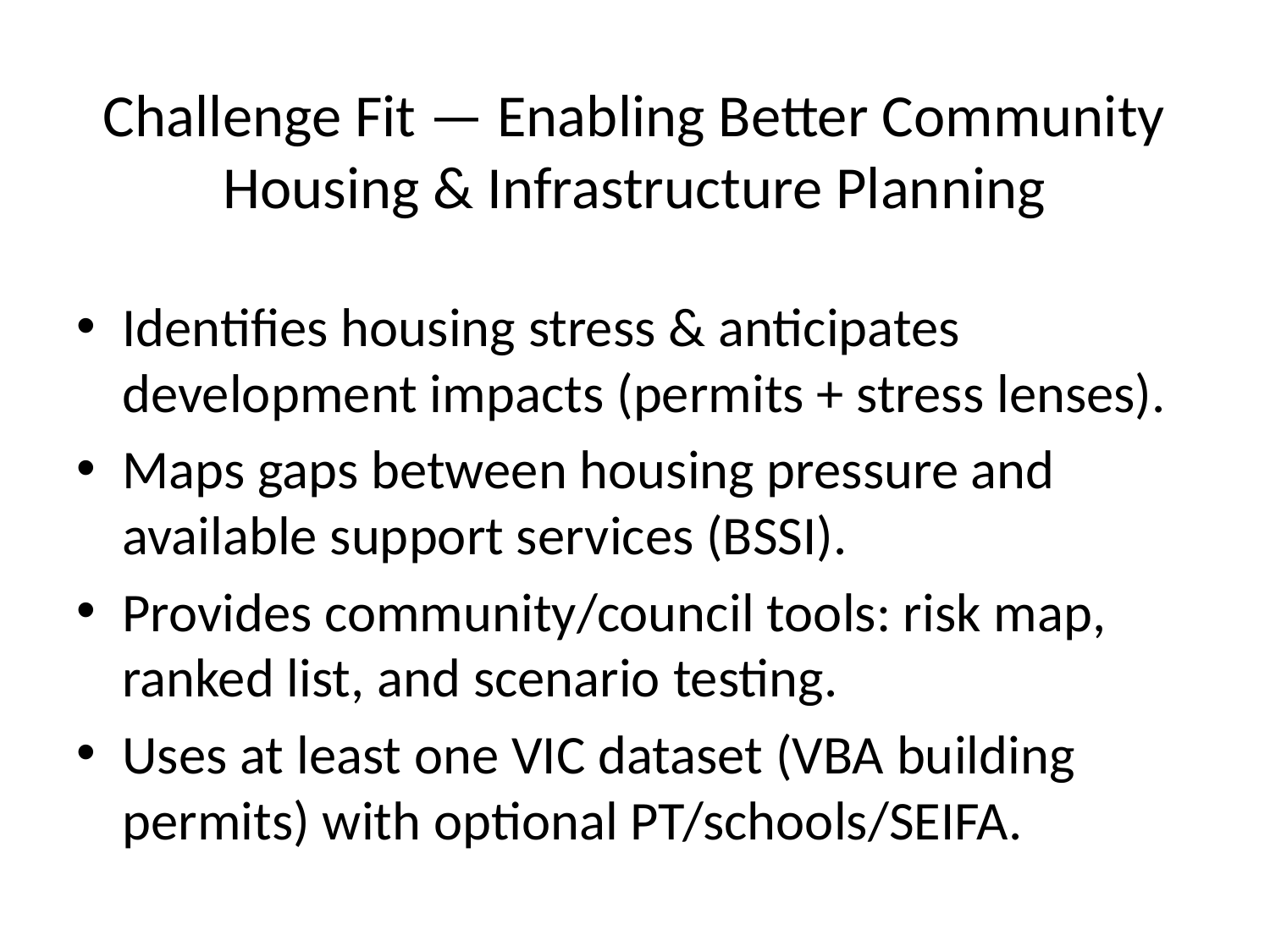

# Challenge Fit — Enabling Better Community Housing & Infrastructure Planning
Identifies housing stress & anticipates development impacts (permits + stress lenses).
Maps gaps between housing pressure and available support services (BSSI).
Provides community/council tools: risk map, ranked list, and scenario testing.
Uses at least one VIC dataset (VBA building permits) with optional PT/schools/SEIFA.